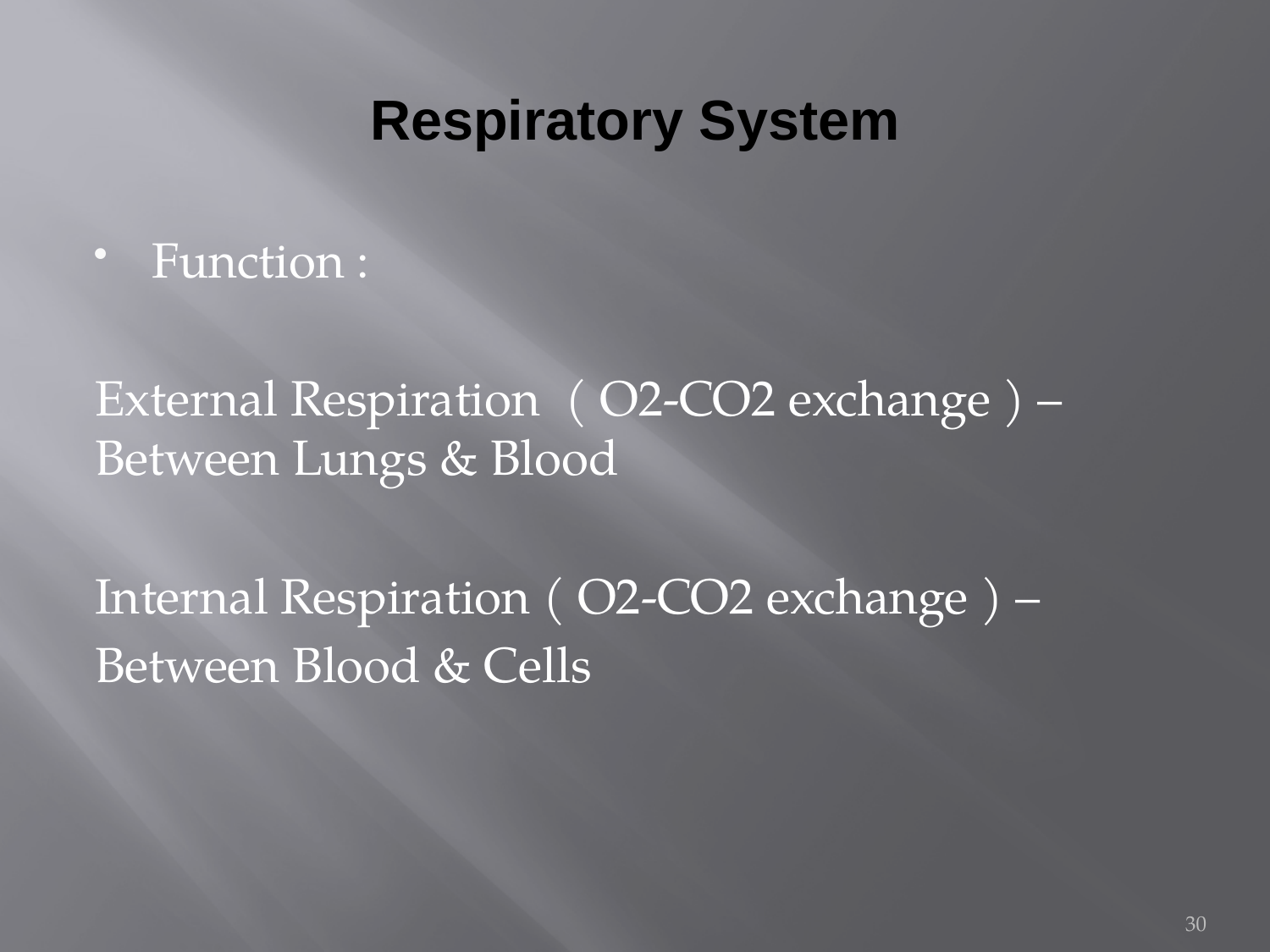

# Respiratory System
Function :

External Respiration  ( O2-CO2 exchange ) – Between Lungs & Blood

Internal Respiration ( O2-CO2 exchange ) –
Between Blood & Cells
30